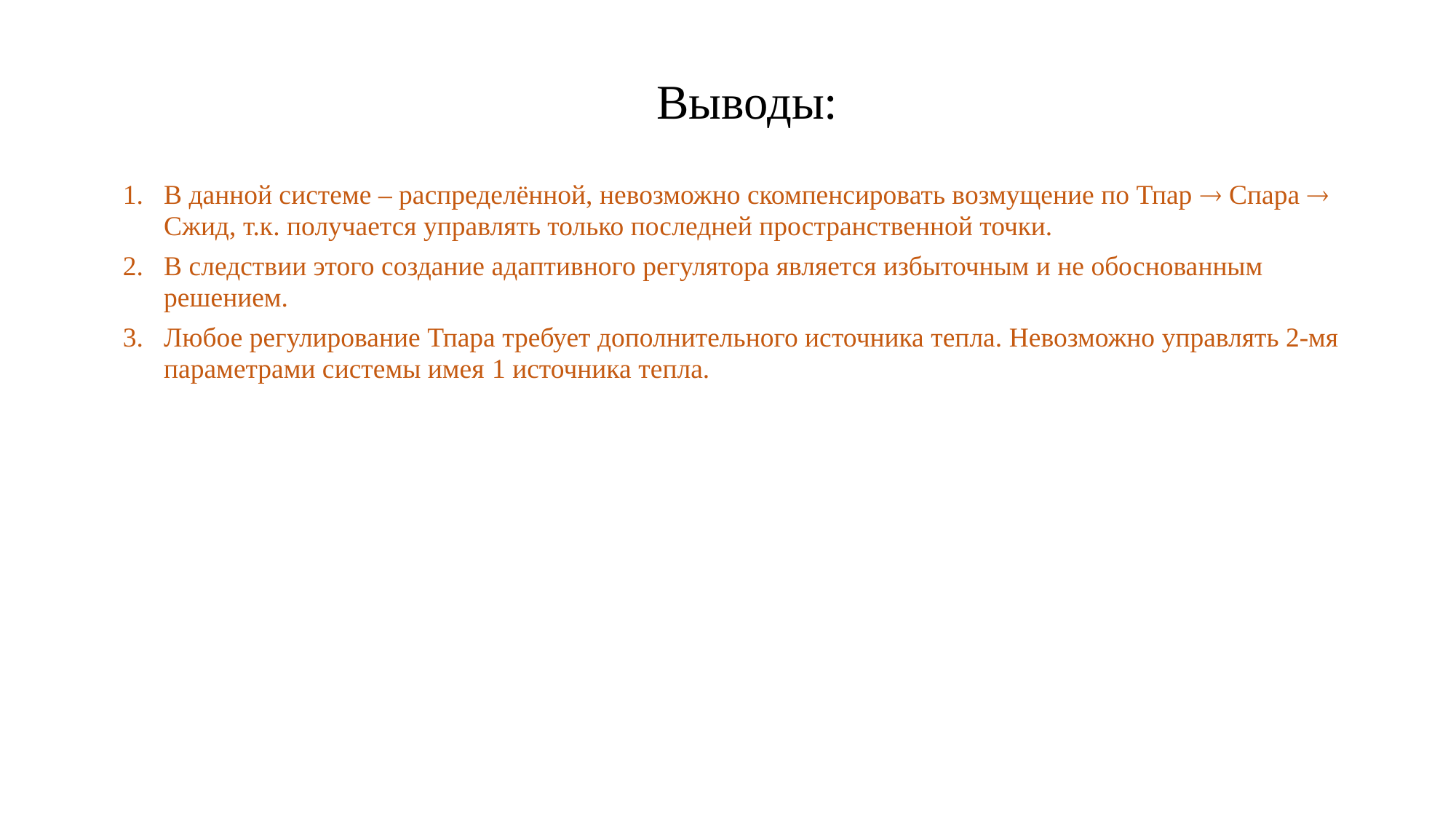

Выводы:
В данной системе – распределённой, невозможно скомпенсировать возмущение по Тпар → Спара → Сжид, т.к. получается управлять только последней пространственной точки.
В следствии этого создание адаптивного регулятора является избыточным и не обоснованным решением.
Любое регулирование Тпара требует дополнительного источника тепла. Невозможно управлять 2-мя параметрами системы имея 1 источника тепла.